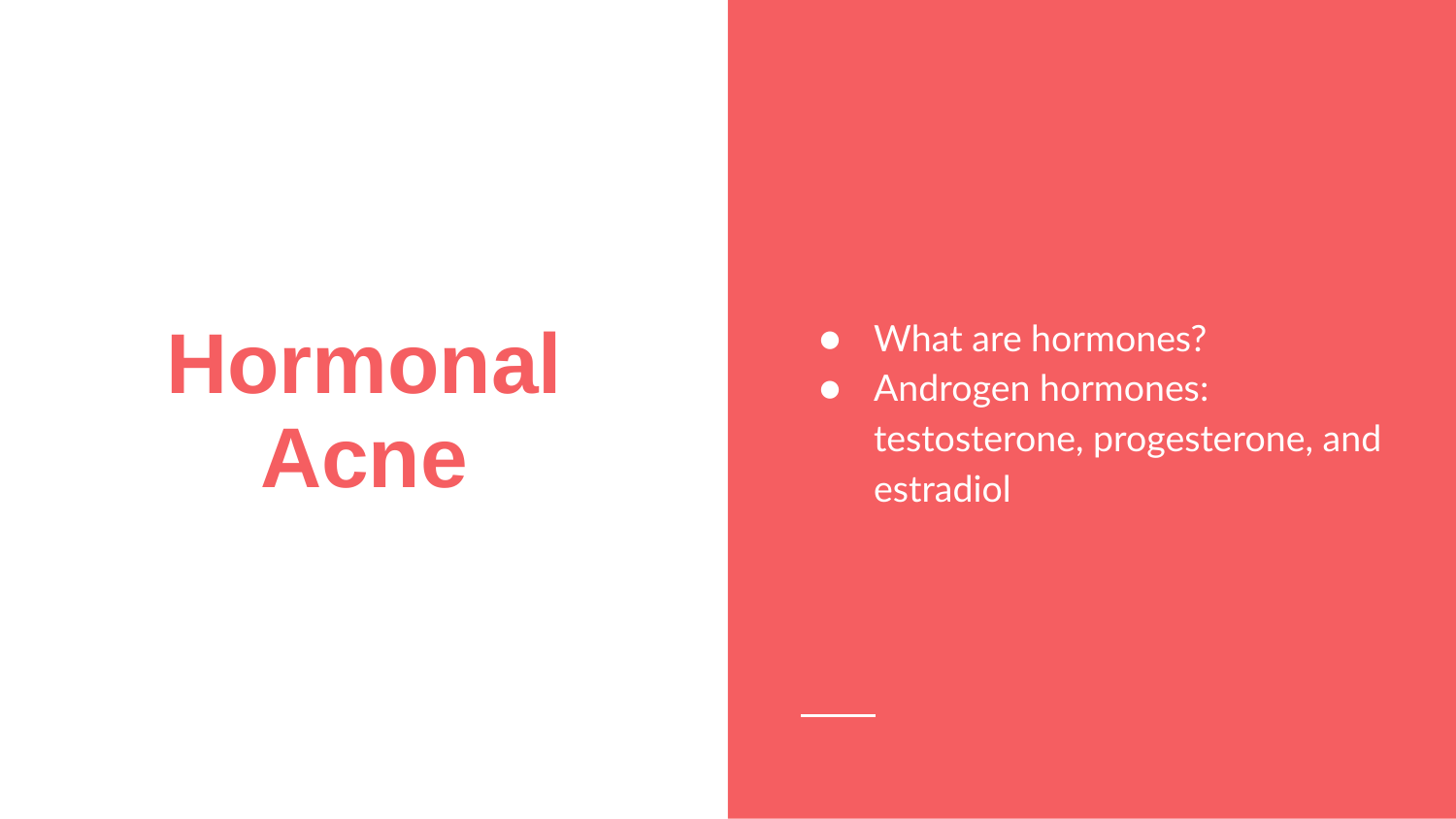

What are hormones?
Androgen hormones: testosterone, progesterone, and estradiol
# Hormonal Acne